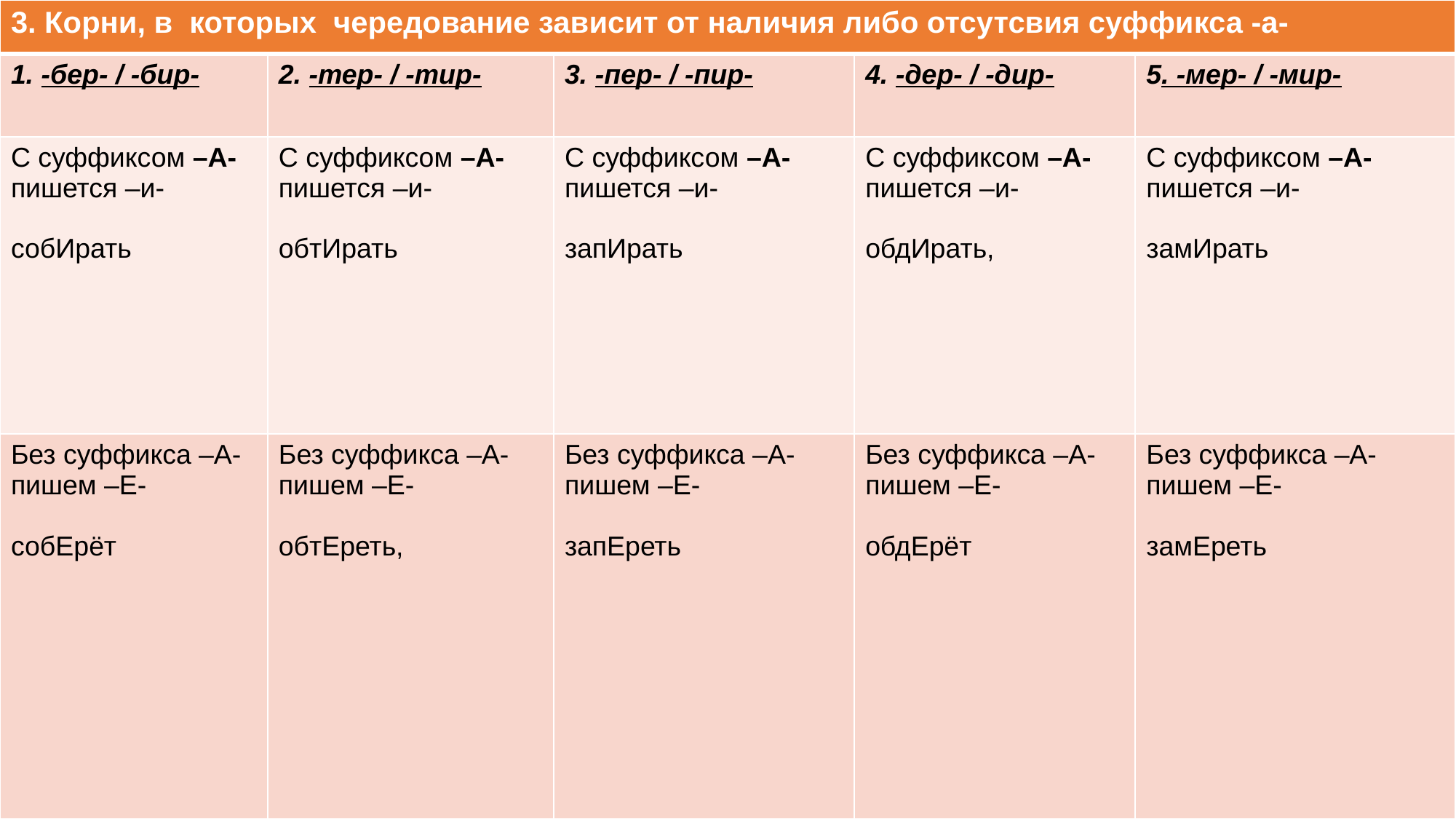

| 3. Корни, в которых чередование зависит от наличия либо отсутсвия суффикса -а- |  |  |  |  |
| --- | --- | --- | --- | --- |
| 1. -бер- / -бир- | 2. -тер- / -тир- | 3. -пер- / -пир- | 4. -дер- / -дир- | 5. -мер- / -мир- |
| С суффиксом –А- пишется –и-  собИрать | С суффиксом –А- пишется –и-  обтИрать | С суффиксом –А- пишется –и-  запИрать | С суффиксом –А- пишется –и-  обдИрать, | С суффиксом –А- пишется –и-  замИрать |
| Без суффикса –А- пишем –Е- собЕрёт | Без суффикса –А- пишем –Е- обтЕреть, | Без суффикса –А- пишем –Е- запЕреть | Без суффикса –А- пишем –Е- обдЕрёт | Без суффикса –А- пишем –Е- замЕреть |